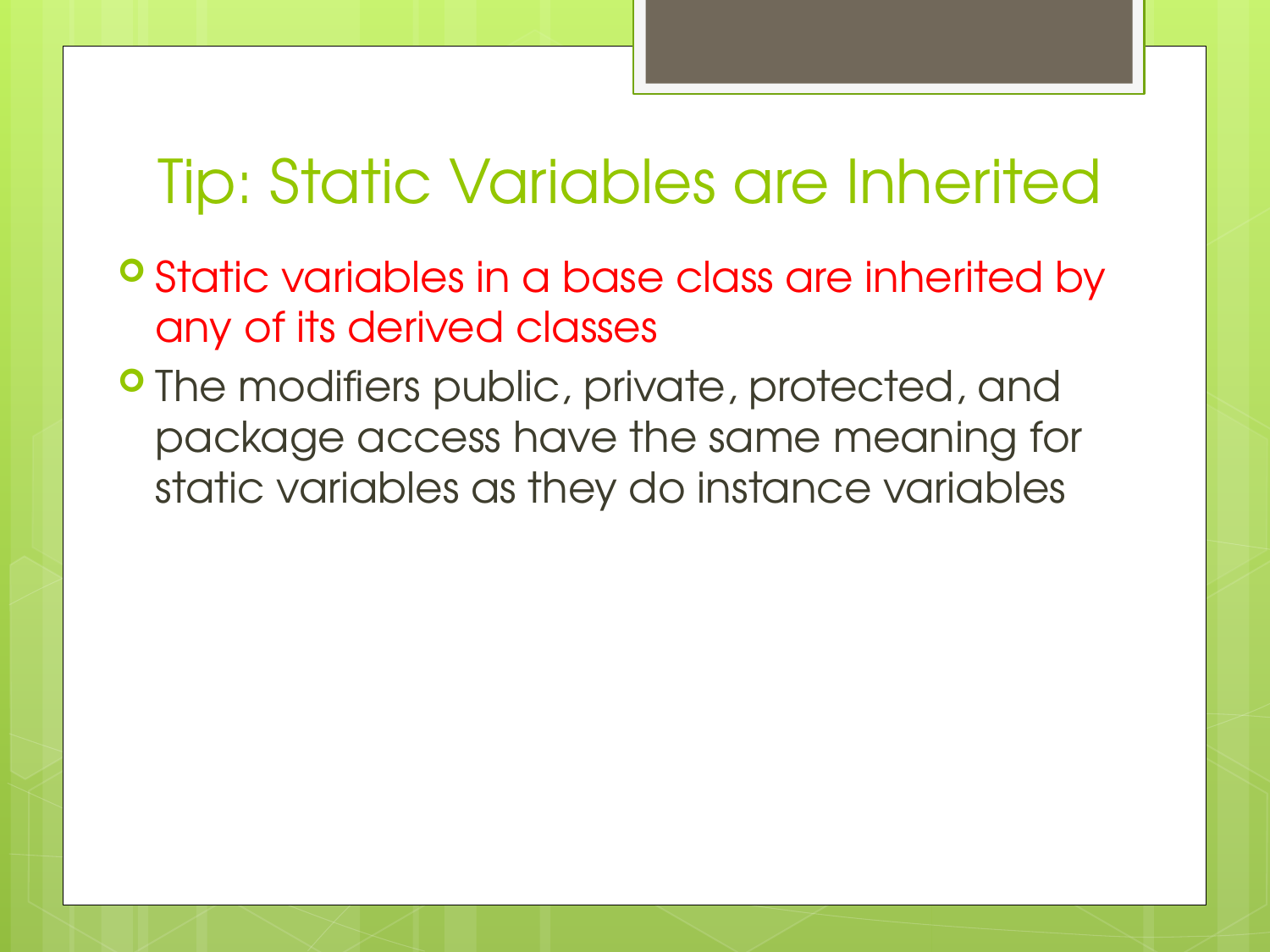

# Tip: Static Variables are Inherited
Static variables in a base class are inherited by any of its derived classes
The modifiers public, private, protected, and package access have the same meaning for static variables as they do instance variables